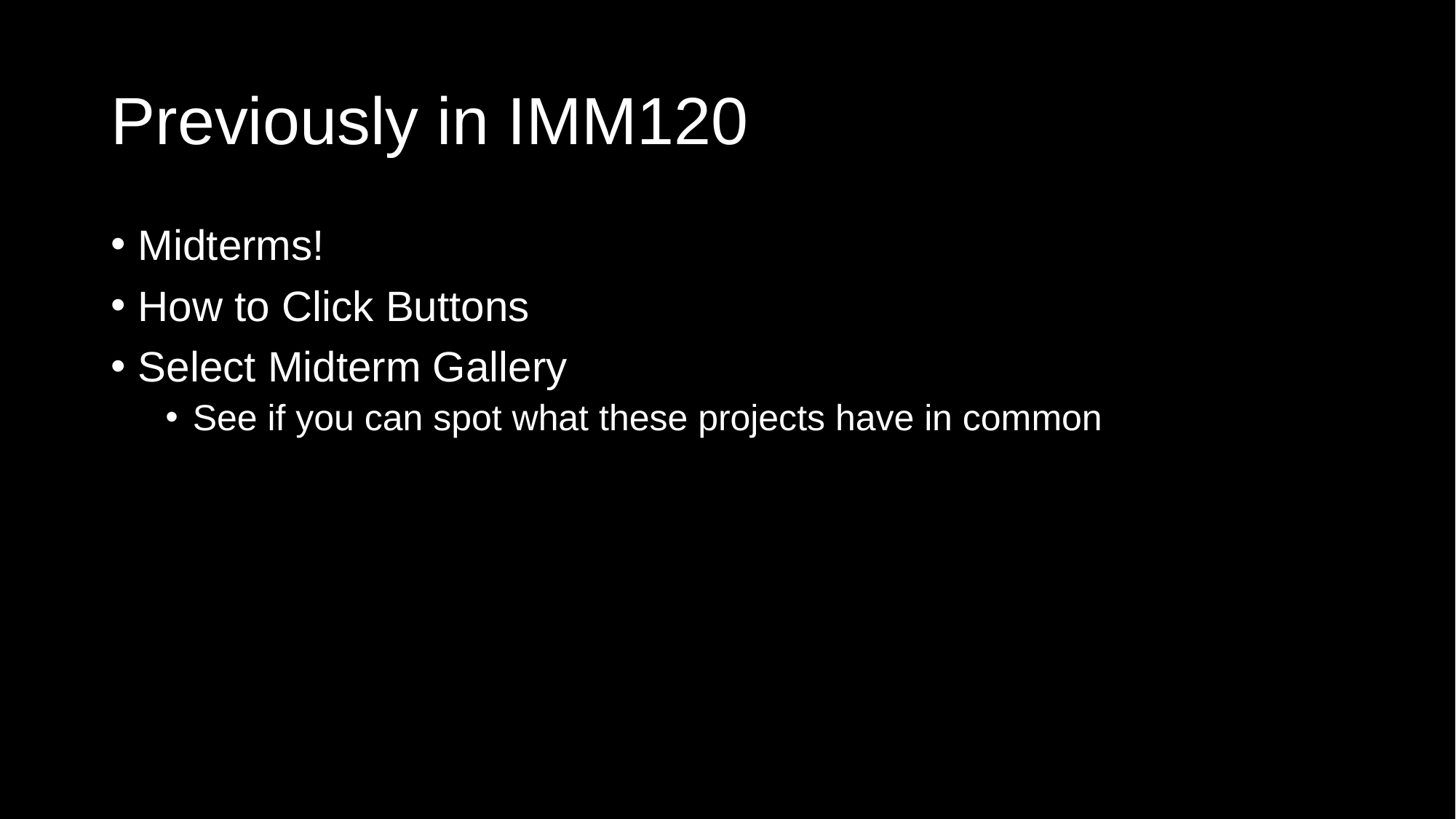

# Previously in IMM120
Midterms!
How to Click Buttons
Select Midterm Gallery
See if you can spot what these projects have in common